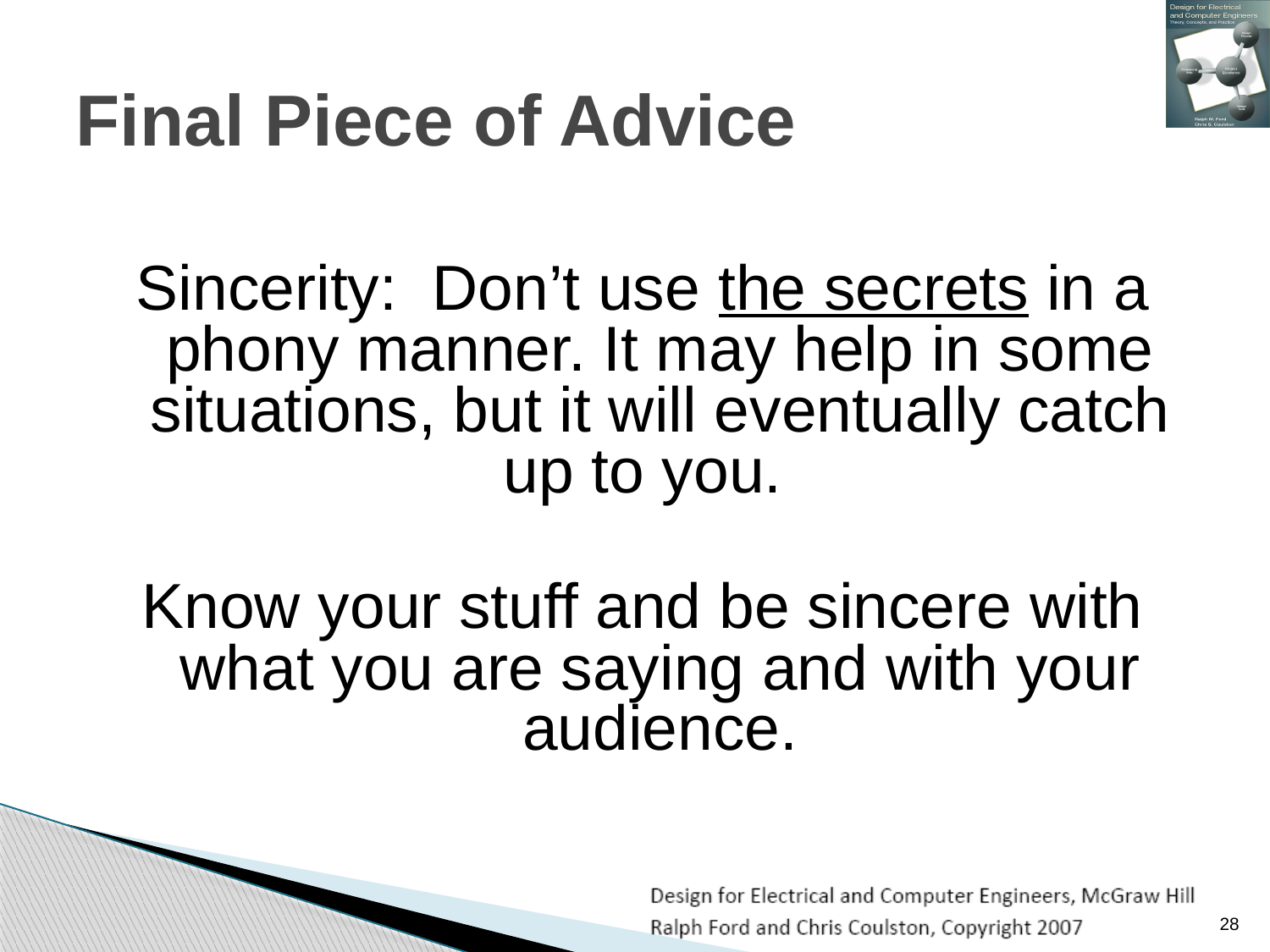

# Final Piece of Advice

Sincerity:  Don’t use the secrets in a phony manner. It may help in some situations, but it will eventually catch up to you.

Know your stuff and be sincere with what you are saying and with your audience.
28